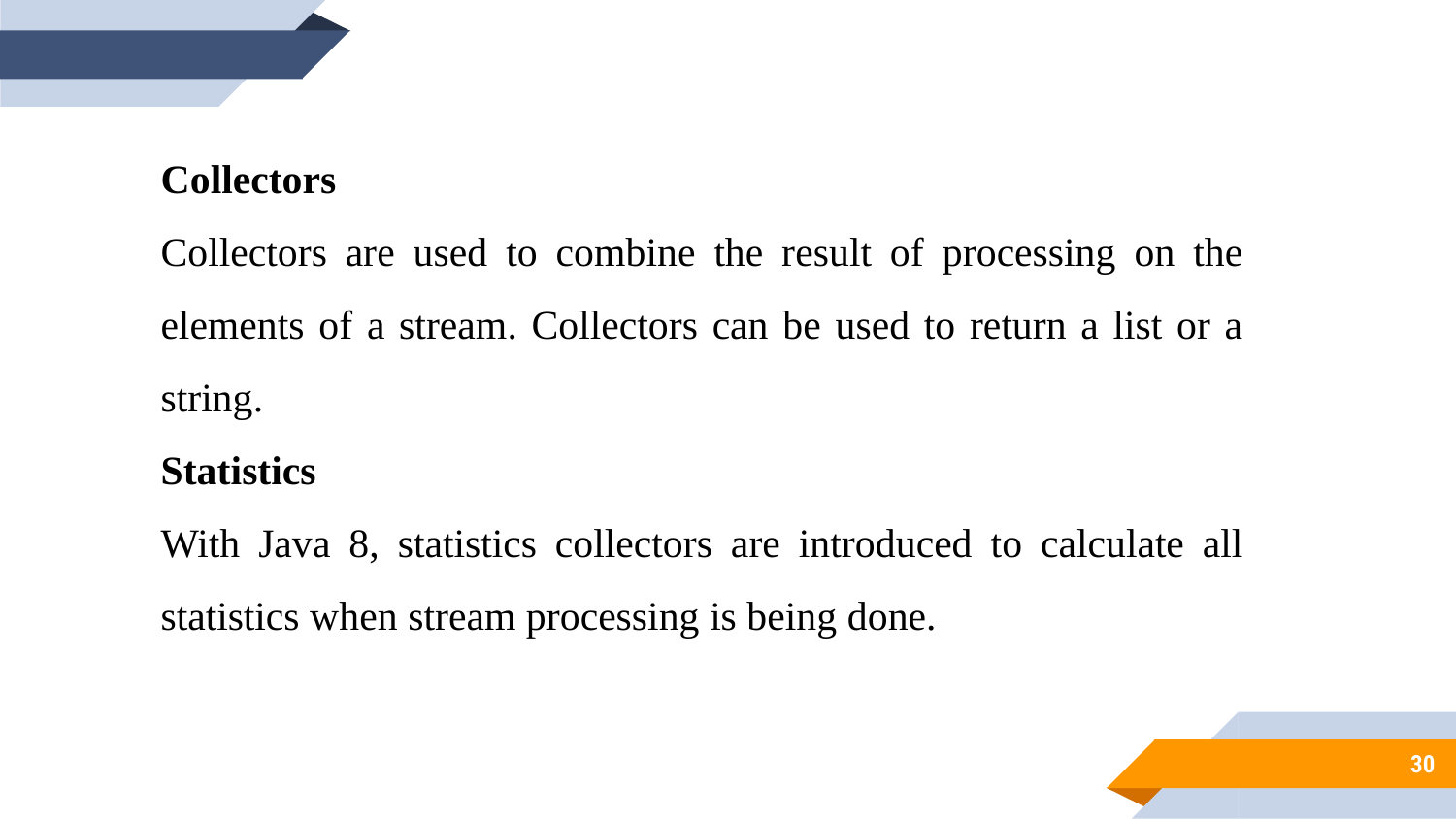

Collectors
Collectors are used to combine the result of processing on the elements of a stream. Collectors can be used to return a list or a string.
Statistics
With Java 8, statistics collectors are introduced to calculate all statistics when stream processing is being done.

30